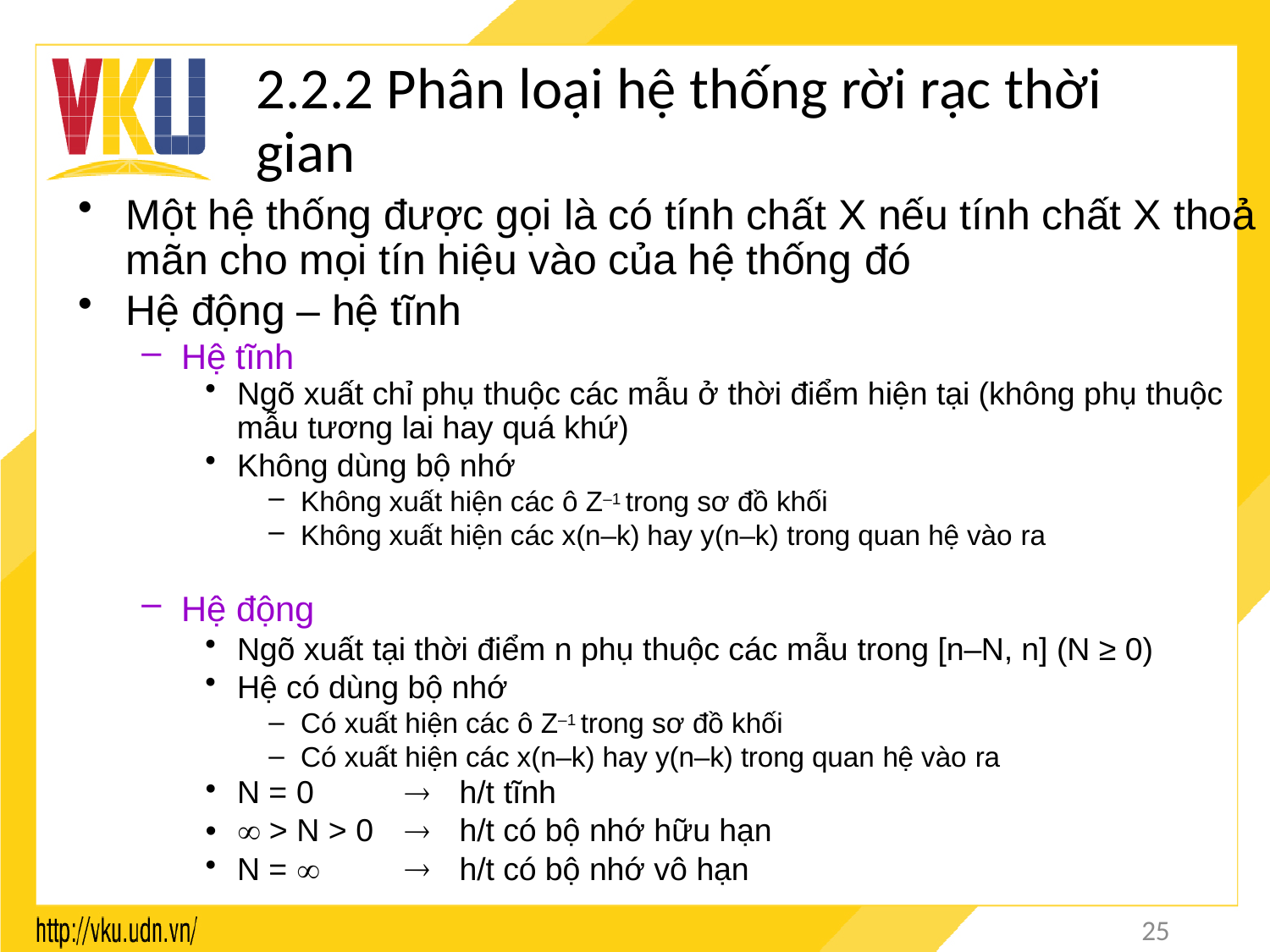

# 2.2.2 Phân loại hệ thống rời rạc thời gian
Một hệ thống được gọi là có tính chất X nếu tính chất X thoả
mãn cho mọi tín hiệu vào của hệ thống đó
Hệ động – hệ tĩnh
Hệ tĩnh
Ngõ xuất chỉ phụ thuộc các mẫu ở thời điểm hiện tại (không phụ thuộc
mẫu tương lai hay quá khứ)
Không dùng bộ nhớ
Không xuất hiện các ô Z–1 trong sơ đồ khối
Không xuất hiện các x(n–k) hay y(n–k) trong quan hệ vào ra

Hệ động
Ngõ xuất tại thời điểm n phụ thuộc các mẫu trong [n–N, n] (N ≥ 0)
Hệ có dùng bộ nhớ
Có xuất hiện các ô Z–1 trong sơ đồ khối
Có xuất hiện các x(n–k) hay y(n–k) trong quan hệ vào ra
| N = 0 | → | h/t tĩnh |
| --- | --- | --- |
| ∞ > N > 0 | → | h/t có bộ nhớ hữu hạn |
| N = ∞ | → | h/t có bộ nhớ vô hạn |
25